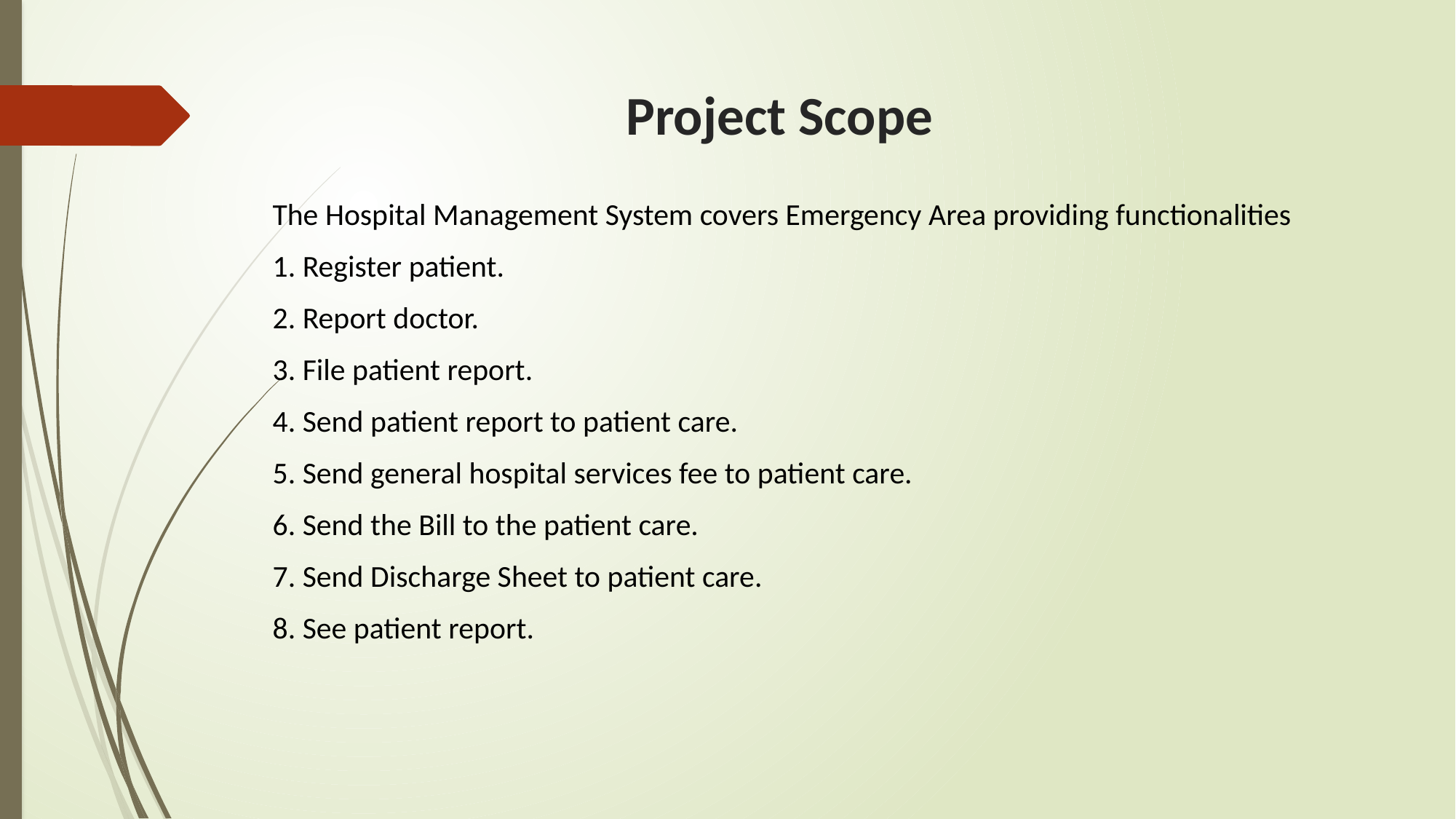

# Project Scope
The Hospital Management System covers Emergency Area providing functionalities
1. Register patient.
2. Report doctor.
3. File patient report.
4. Send patient report to patient care.
5. Send general hospital services fee to patient care.
6. Send the Bill to the patient care.
7. Send Discharge Sheet to patient care.
8. See patient report.